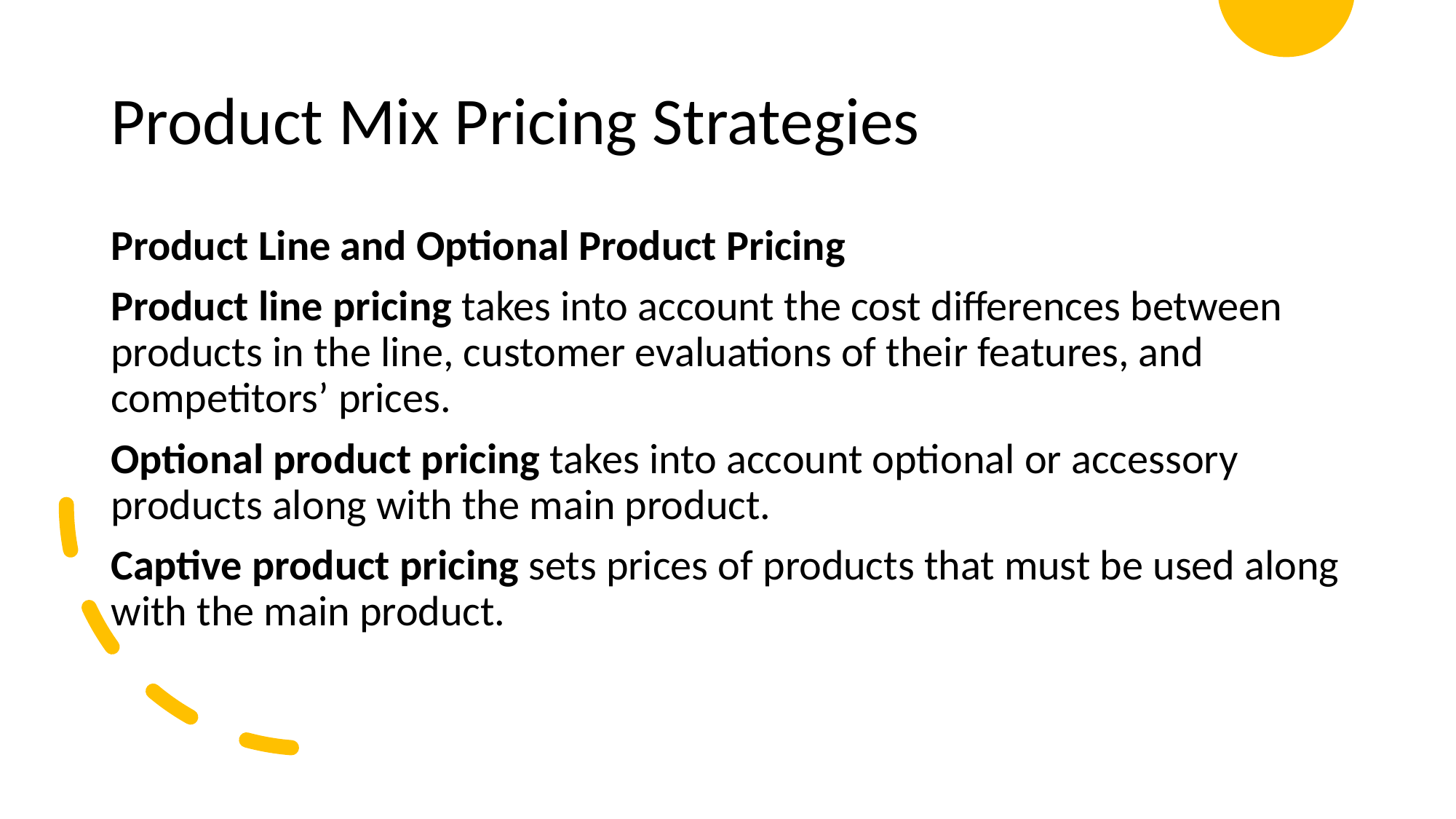

# Product Mix Pricing Strategies
Product Line and Optional Product Pricing
Product line pricing takes into account the cost differences between products in the line, customer evaluations of their features, and competitors’ prices.
Optional product pricing takes into account optional or accessory products along with the main product.
Captive product pricing sets prices of products that must be used along with the main product.

17